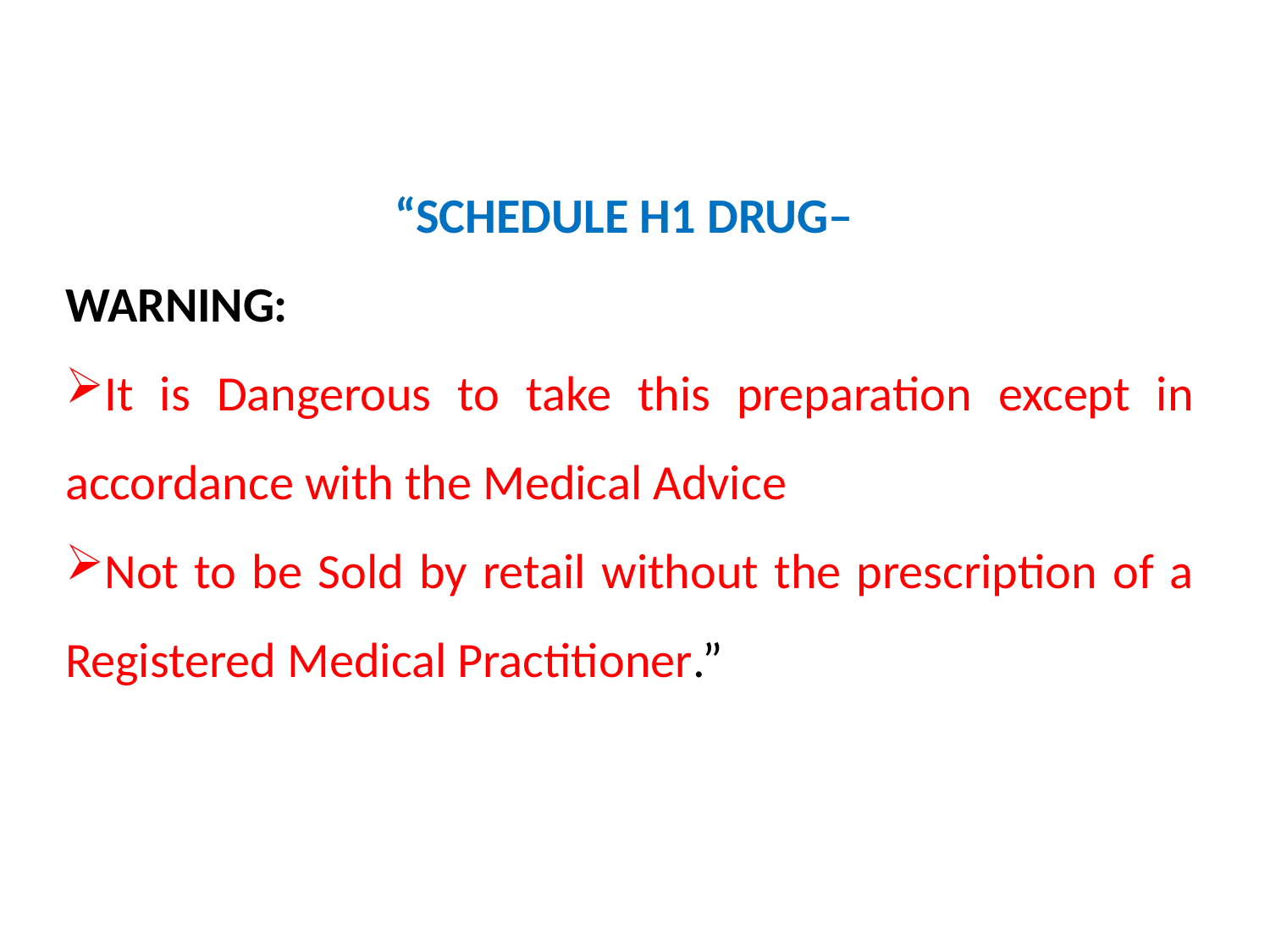

“SCHEDULE H1 DRUG–
WARNING:
It is Dangerous to take this preparation except in accordance with the Medical Advice
Not to be Sold by retail without the prescription of a Registered Medical Practitioner.”